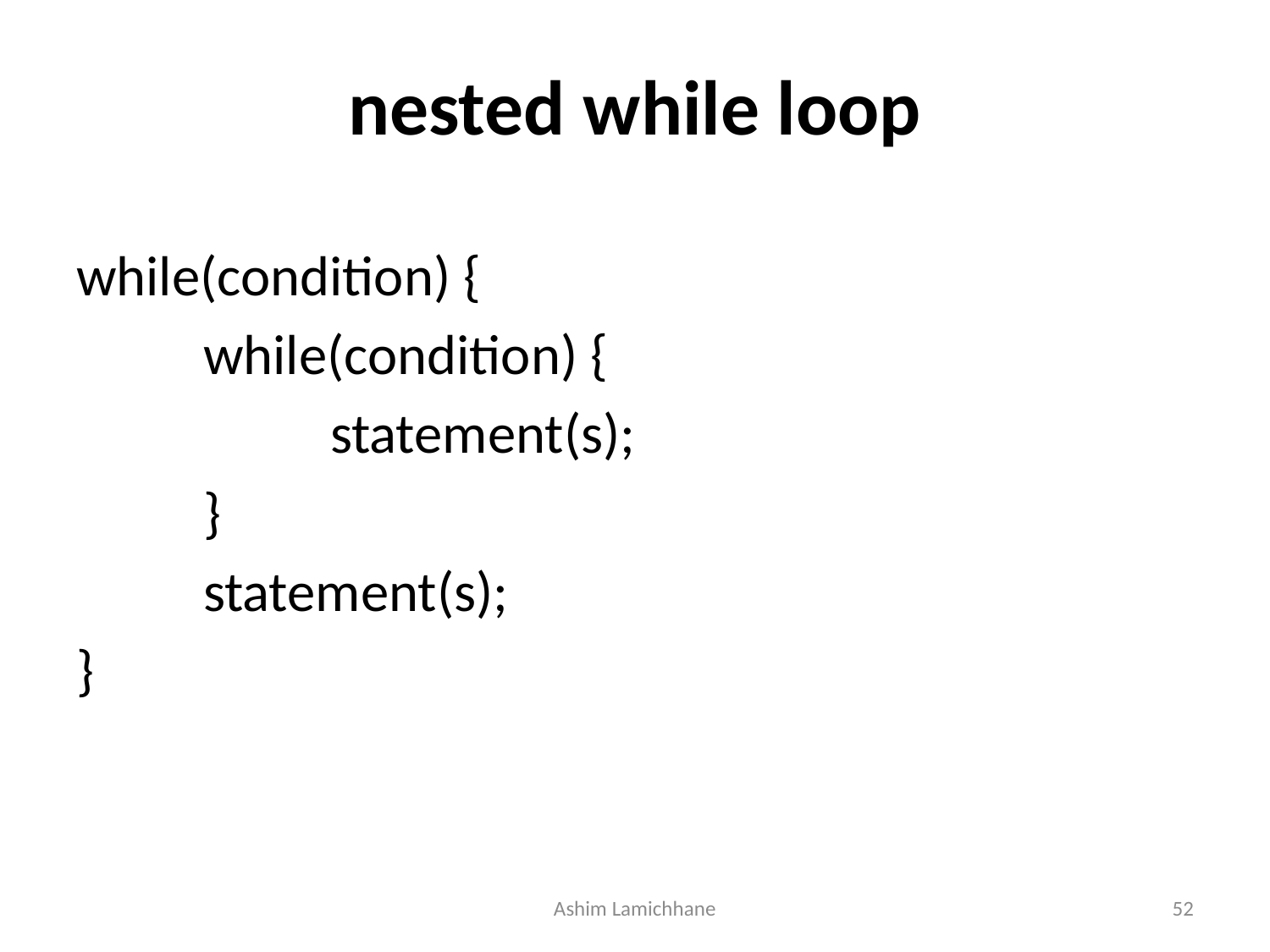

# nested while loop
while(condition) {
	while(condition) {
		statement(s);
	}
	statement(s);
}
Ashim Lamichhane
52